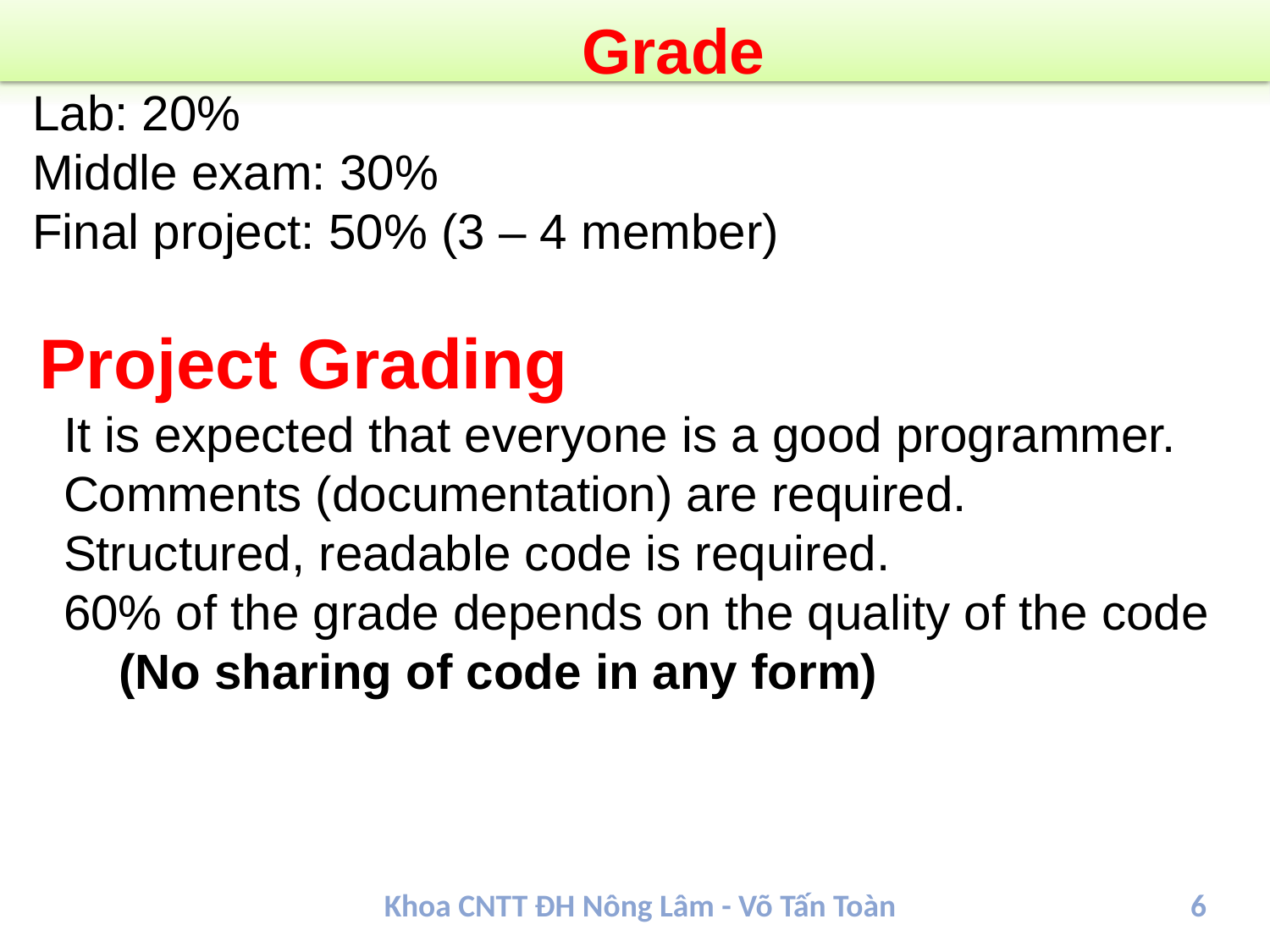

Grade
Lab: 20%
Middle exam: 30%
Final project: 50% (3 – 4 member)

  Project Grading
It is expected that everyone is a good programmer.
Comments (documentation) are required.
Structured, readable code is required.
60% of the grade depends on the quality of the code
    (No sharing of code in any form)
Khoa CNTT ĐH Nông Lâm - Võ Tấn Toàn
6